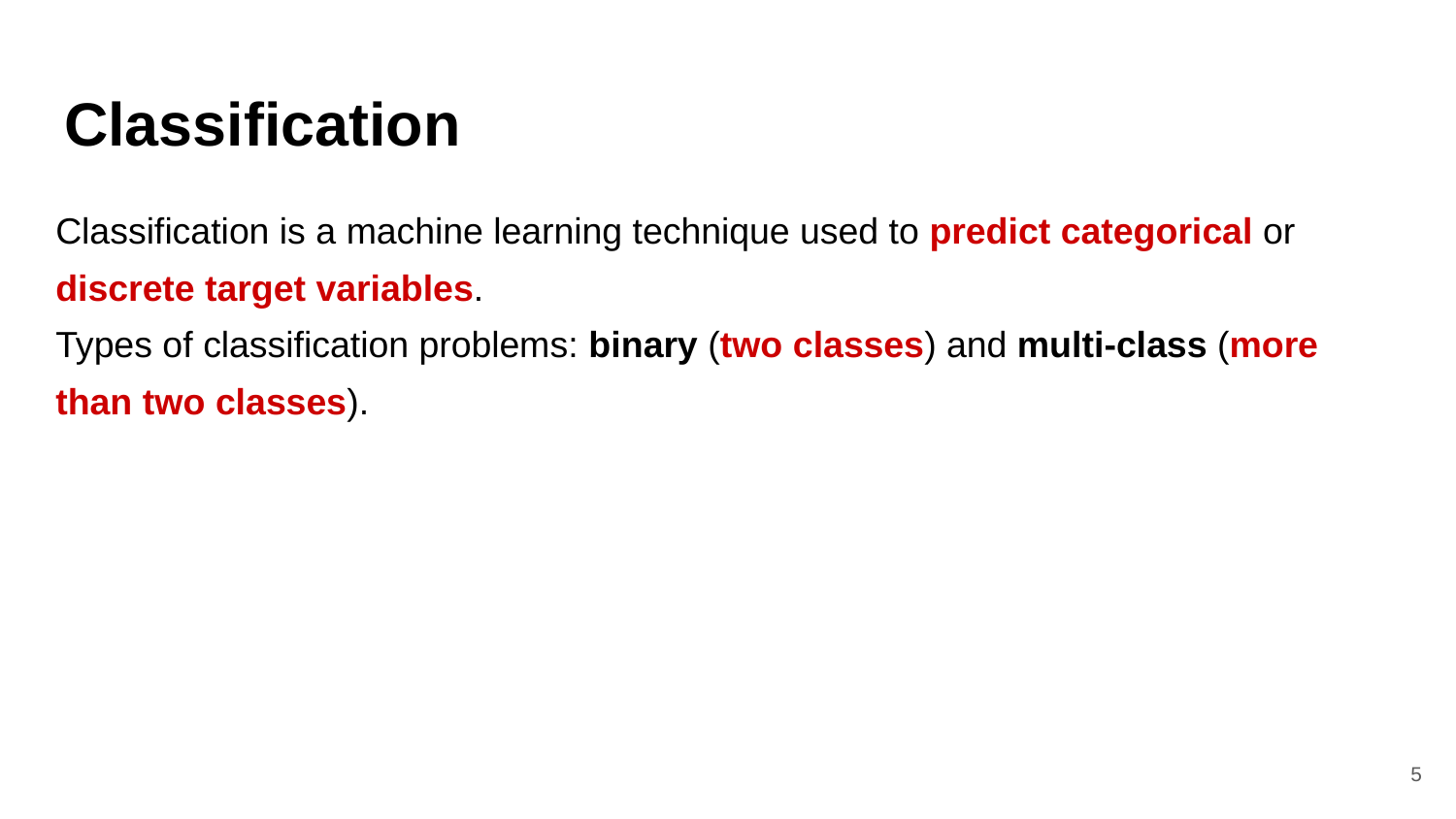

# Classification
Classification is a machine learning technique used to predict categorical or discrete target variables.
Types of classification problems: binary (two classes) and multi-class (more than two classes).
5